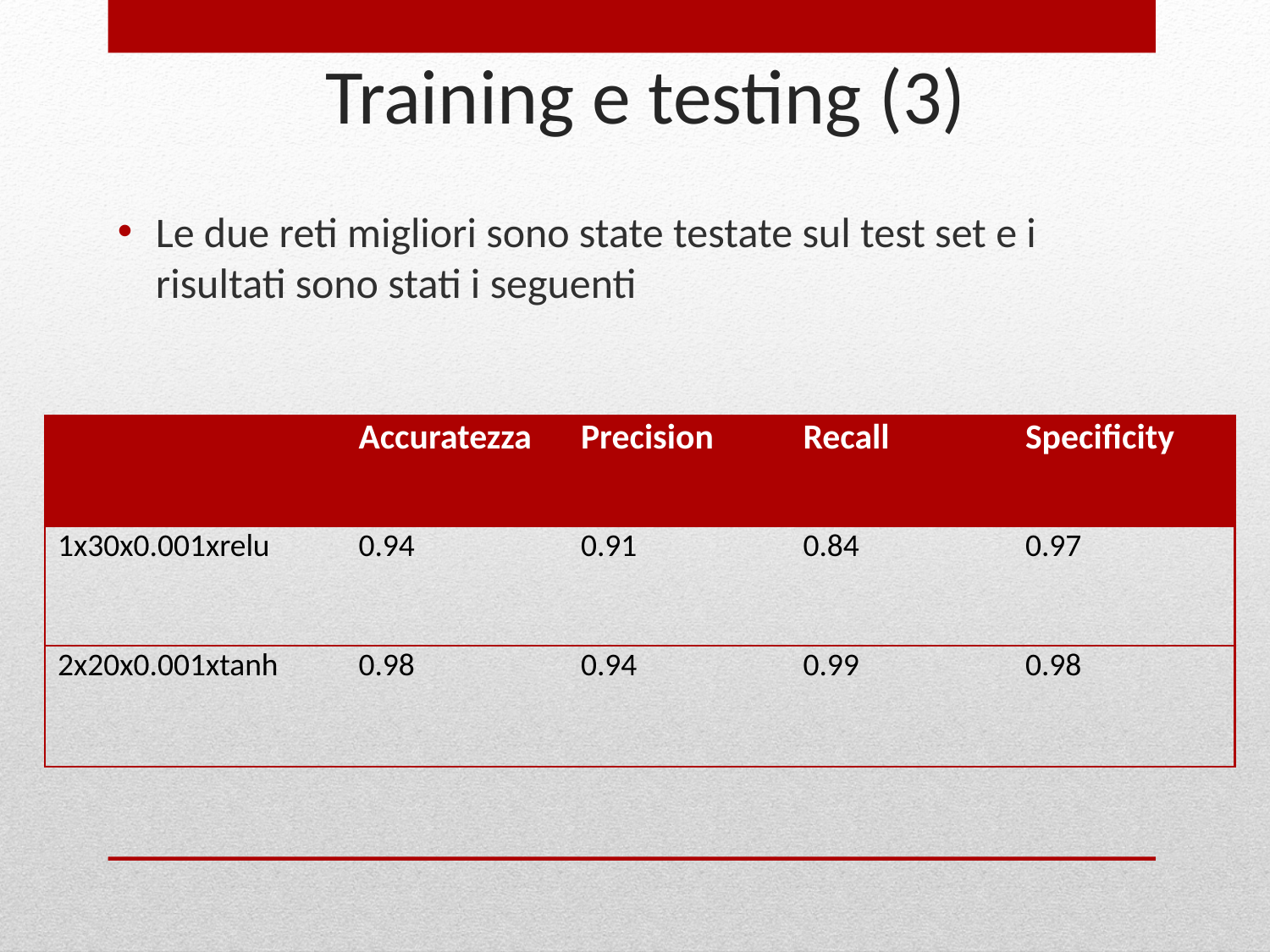

# Training e testing (3)
Le due reti migliori sono state testate sul test set e i risultati sono stati i seguenti
|  | Accuratezza | Precision | Recall | Specificity |
| --- | --- | --- | --- | --- |
| 1x30x0.001xrelu | 0.94 | 0.91 | 0.84 | 0.97 |
| 2x20x0.001xtanh | 0.98 | 0.94 | 0.99 | 0.98 |